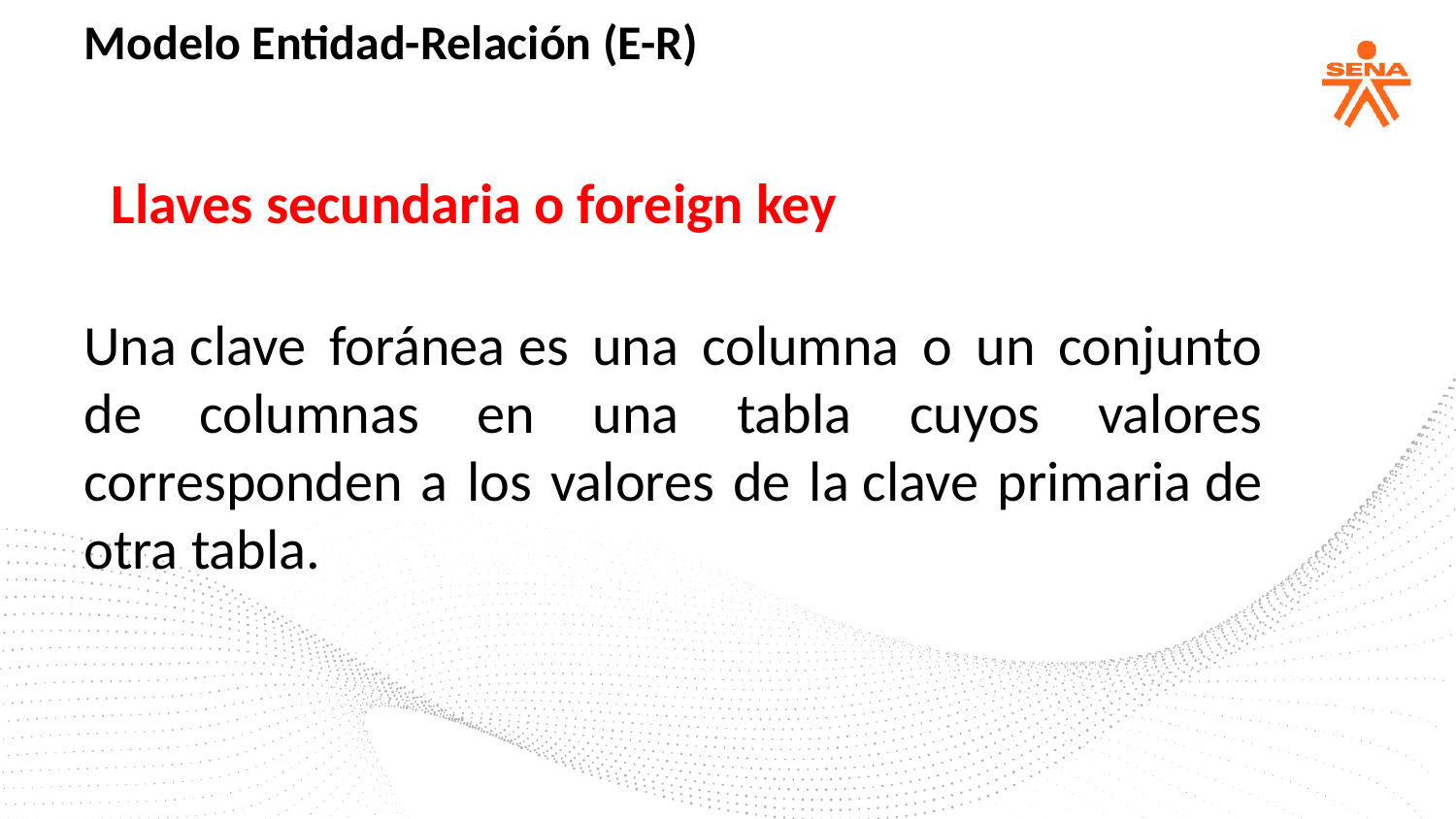

Modelo Entidad-Relación (E-R)
Llaves secundaria o foreign key
Una clave foránea es una columna o un conjunto de columnas en una tabla cuyos valores corresponden a los valores de la clave primaria de otra tabla.